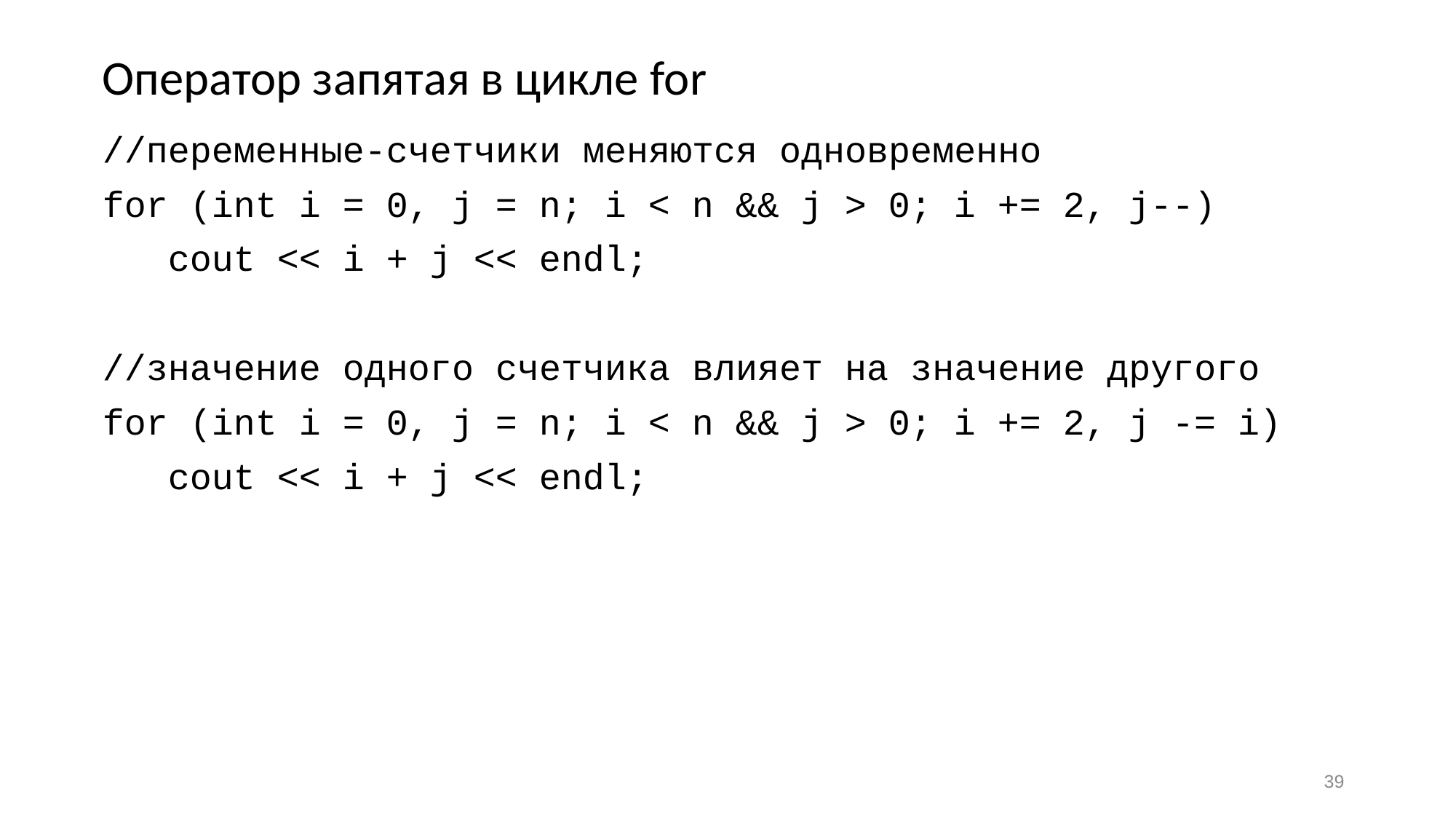

# Оператор запятая в цикле for
//переменные-счетчики меняются одновременно
for (int i = 0, j = n; i < n && j > 0; i += 2, j--)
   cout << i + j << endl;

//значение одного счетчика влияет на значение другого
for (int i = 0, j = n; i < n && j > 0; i += 2, j -= i)
   cout << i + j << endl;

39